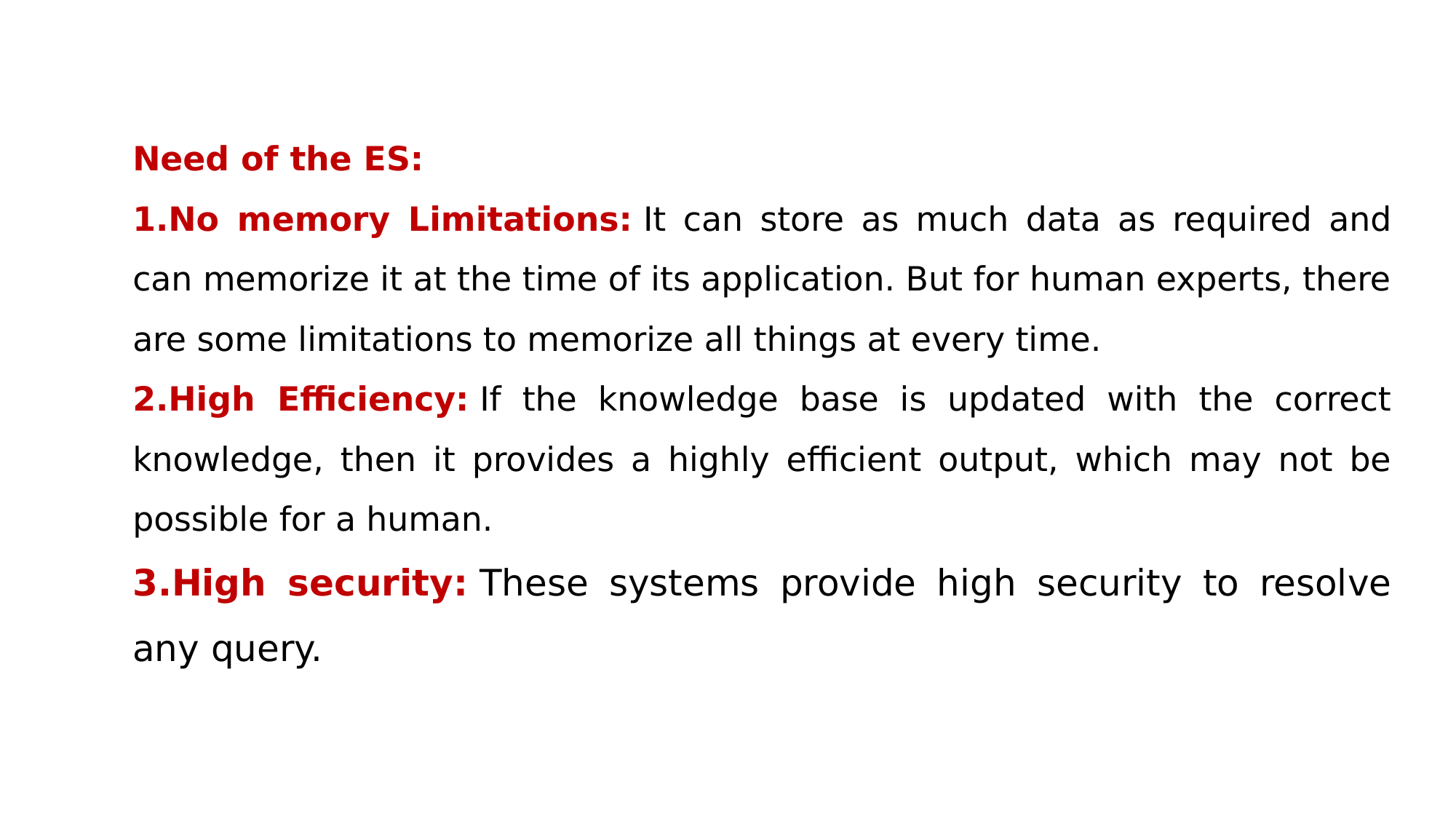

Need of the ES:
No memory Limitations: It can store as much data as required and can memorize it at the time of its application. But for human experts, there are some limitations to memorize all things at every time.
High Efficiency: If the knowledge base is updated with the correct knowledge, then it provides a highly efficient output, which may not be possible for a human.
High security: These systems provide high security to resolve any query.